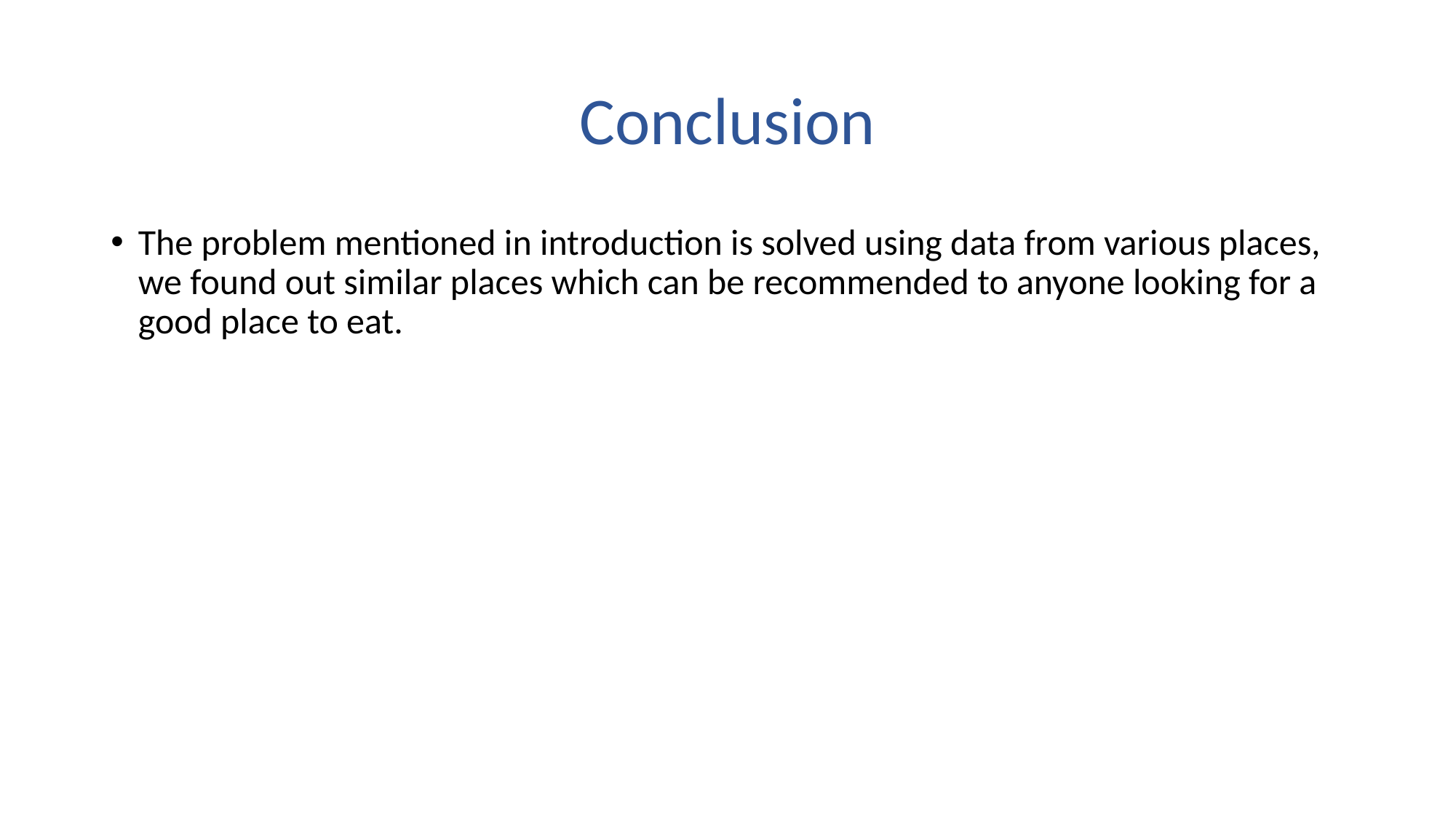

# Conclusion
The problem mentioned in introduction is solved using data from various places, we found out similar places which can be recommended to anyone looking for a good place to eat.